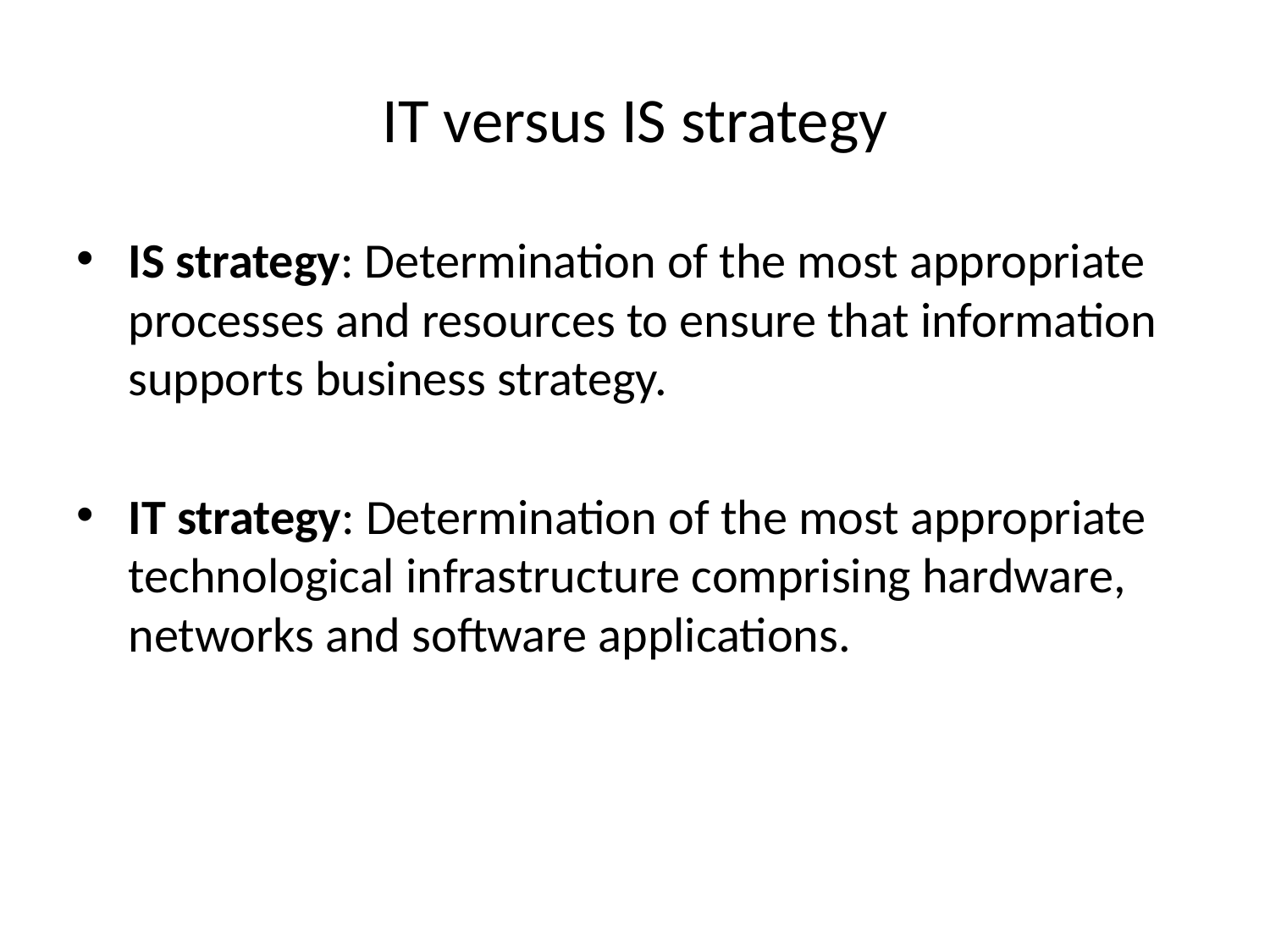

# IT versus IS strategy
IS strategy: Determination of the most appropriate processes and resources to ensure that information supports business strategy.

IT strategy: Determination of the most appropriate technological infrastructure comprising hardware, networks and software applications.